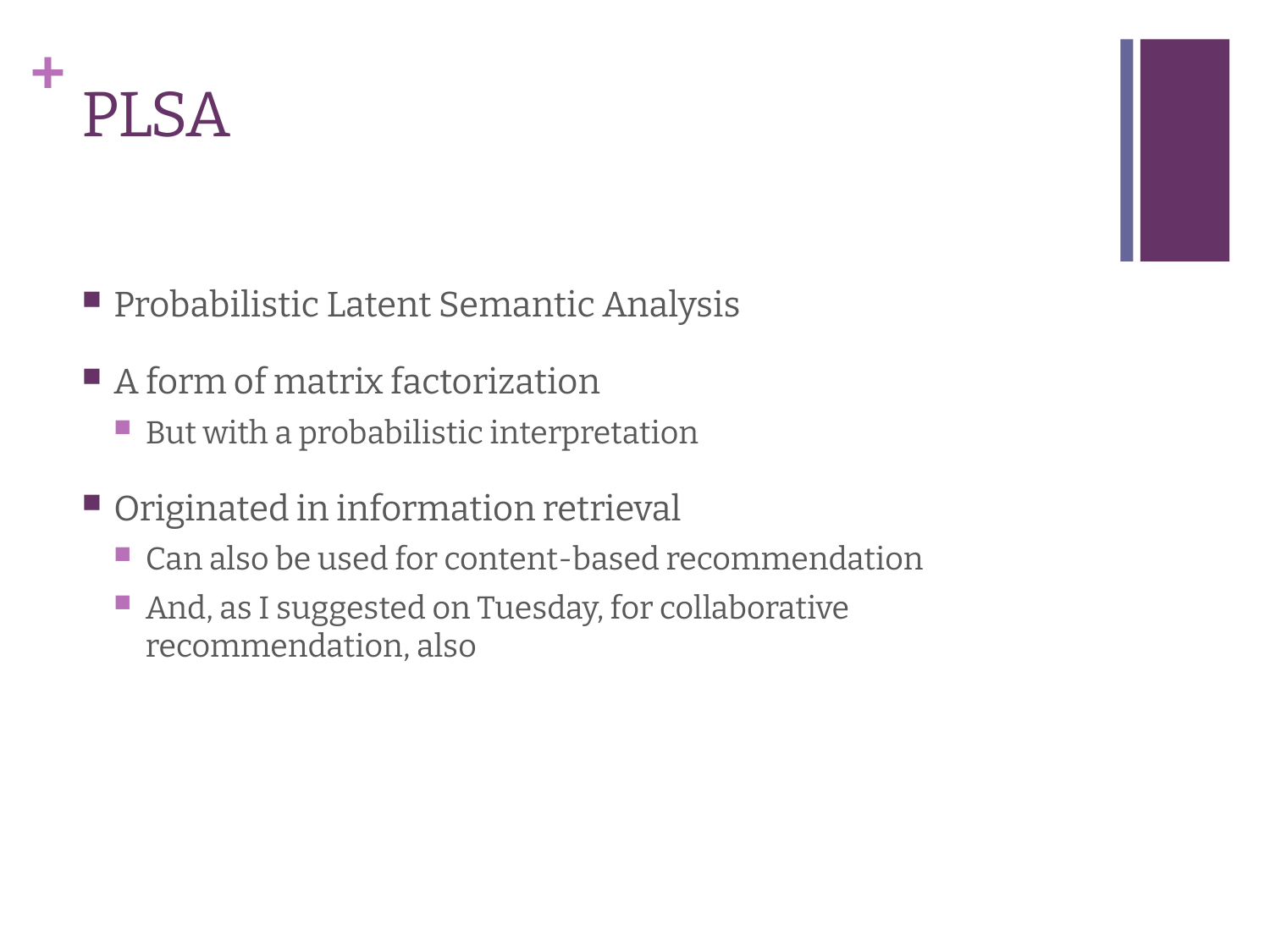

# PLSA
Probabilistic Latent Semantic Analysis
A form of matrix factorization
But with a probabilistic interpretation
Originated in information retrieval
Can also be used for content-based recommendation
And, as I suggested on Tuesday, for collaborative recommendation, also